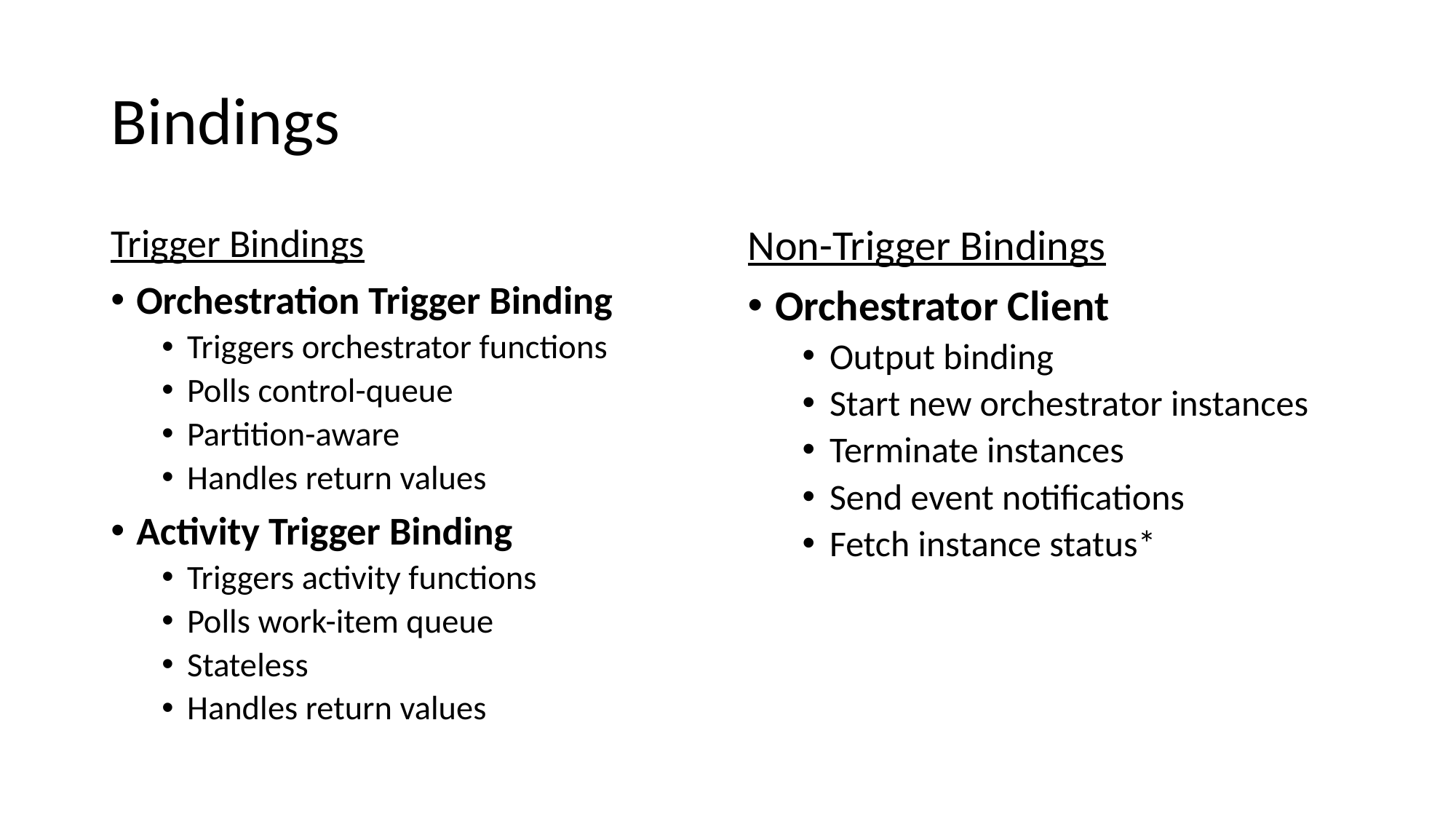

# Bindings
Trigger Bindings
Orchestration Trigger Binding
Triggers orchestrator functions
Polls control-queue
Partition-aware
Handles return values
Activity Trigger Binding
Triggers activity functions
Polls work-item queue
Stateless
Handles return values

Non-Trigger Bindings
Orchestrator Client
Output binding
Start new orchestrator instances
Terminate instances
Send event notifications
Fetch instance status*